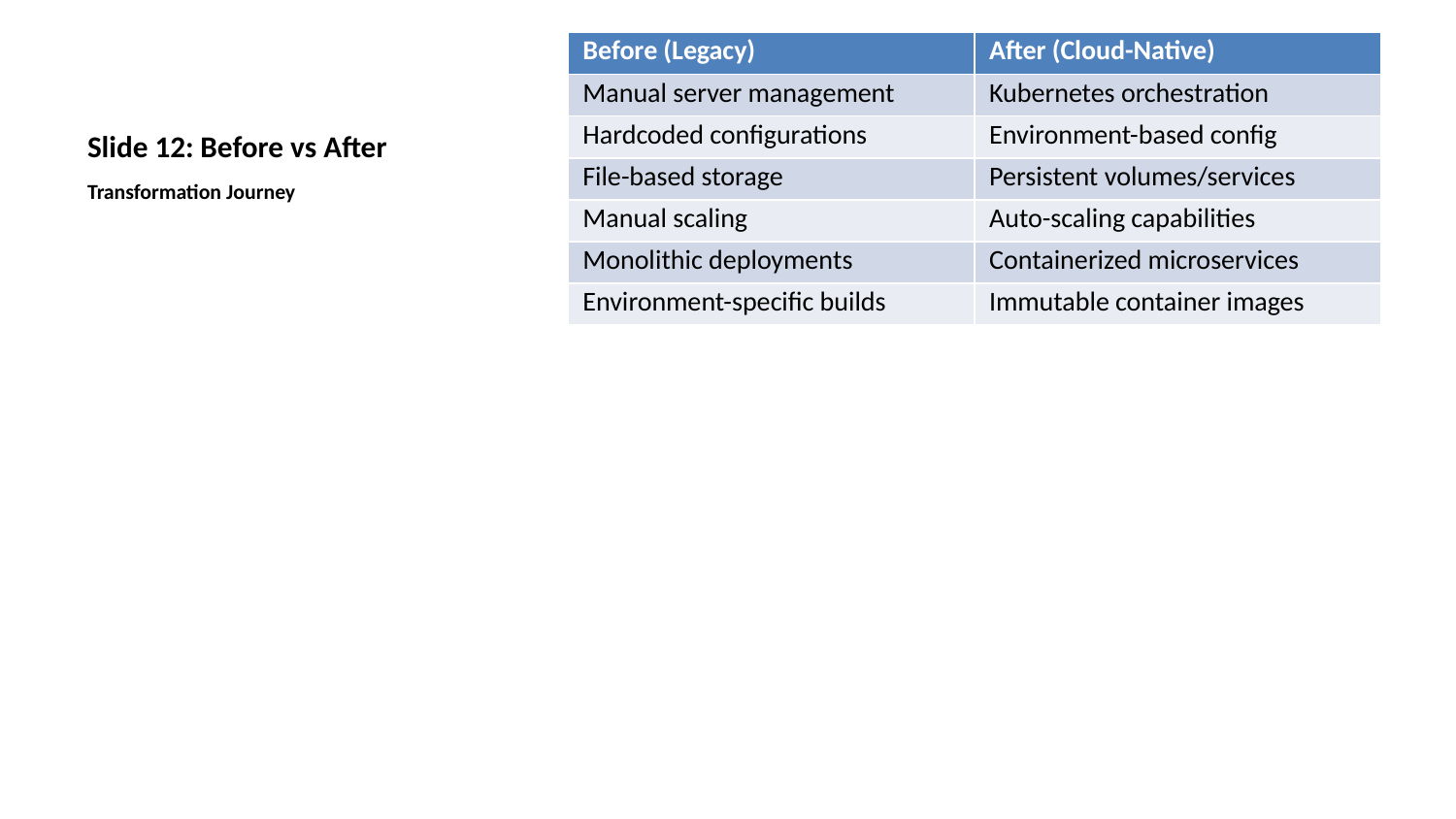

| Before (Legacy) | After (Cloud-Native) |
| --- | --- |
| Manual server management | Kubernetes orchestration |
| Hardcoded configurations | Environment-based config |
| File-based storage | Persistent volumes/services |
| Manual scaling | Auto-scaling capabilities |
| Monolithic deployments | Containerized microservices |
| Environment-specific builds | Immutable container images |
# Slide 12: Before vs After
Transformation Journey